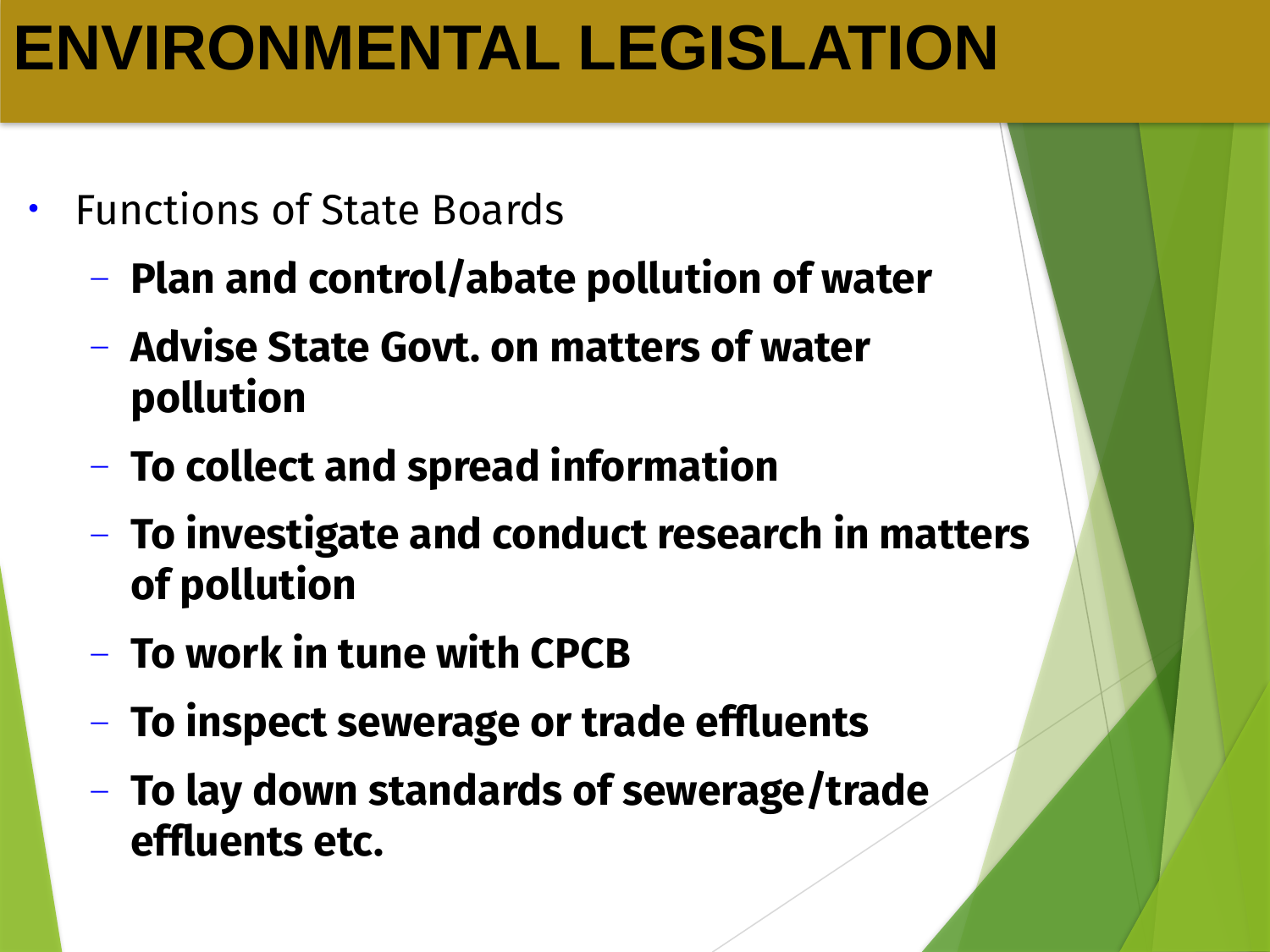

ENVIRONMENTAL LEGISLATION
Functions of State Boards
Plan and control/abate pollution of water
Advise State Govt. on matters of water pollution
To collect and spread information
To investigate and conduct research in matters of pollution
To work in tune with CPCB
To inspect sewerage or trade effluents
To lay down standards of sewerage/trade effluents etc.